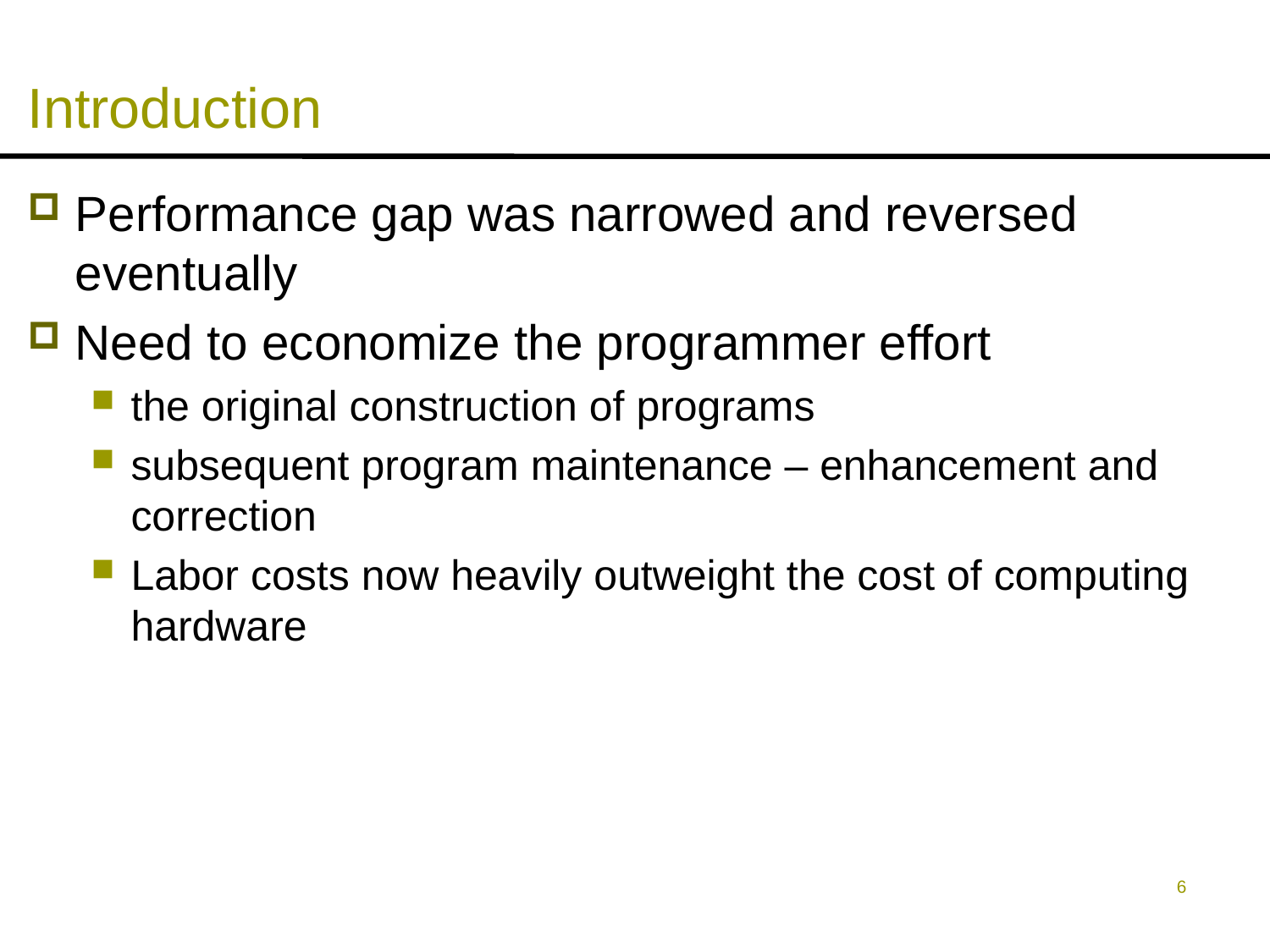

# Introduction
Performance gap was narrowed and reversed eventually
Need to economize the programmer effort
the original construction of programs
subsequent program maintenance – enhancement and correction
Labor costs now heavily outweight the cost of computing hardware
6